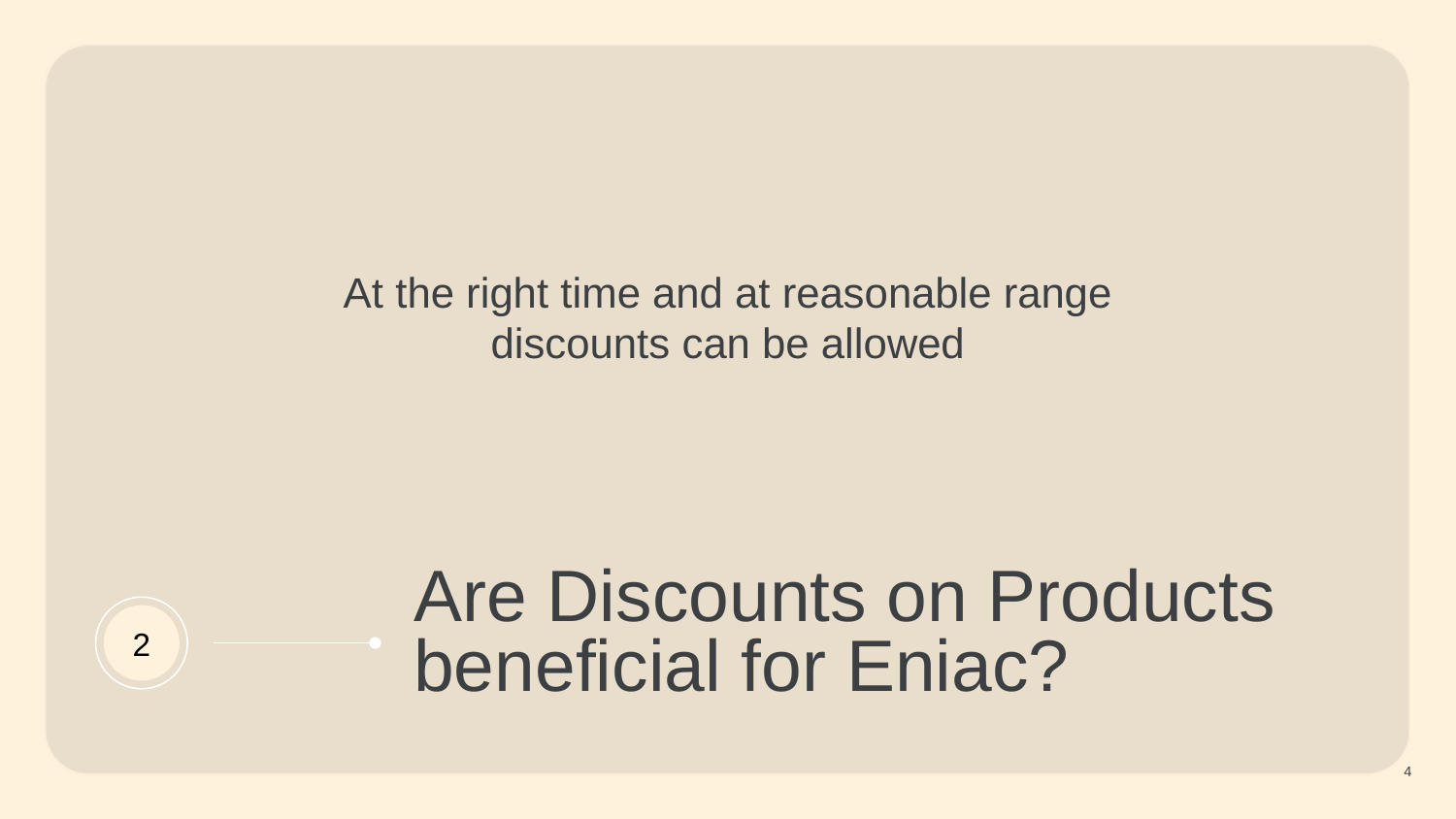

At the right time and at reasonable range discounts can be allowed
# Are Discounts on Products beneficial for Eniac?
2
4